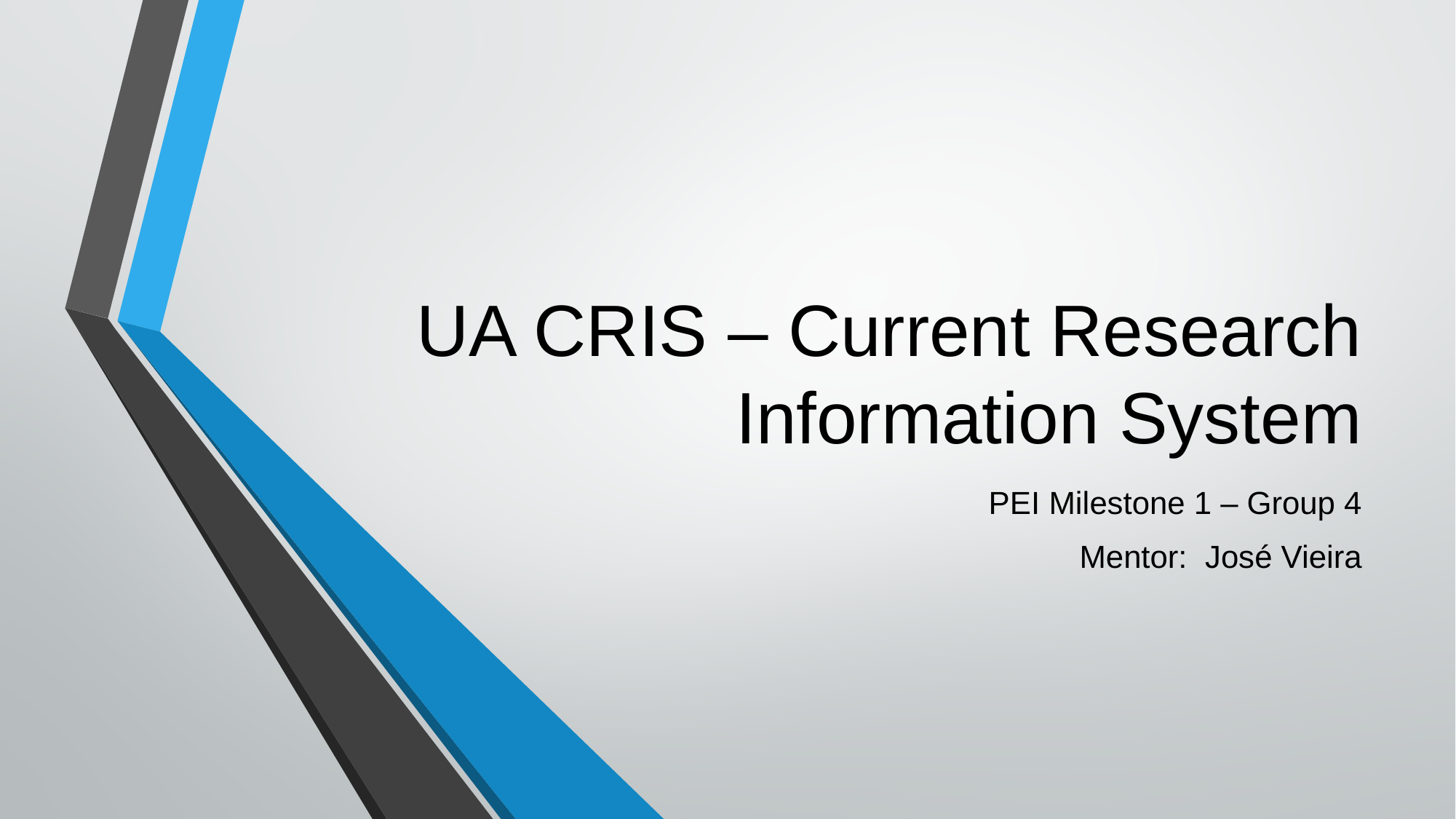

# UA CRIS – Current Research Information System
 PEI Milestone 1 – Group 4
Mentor:  José Vieira